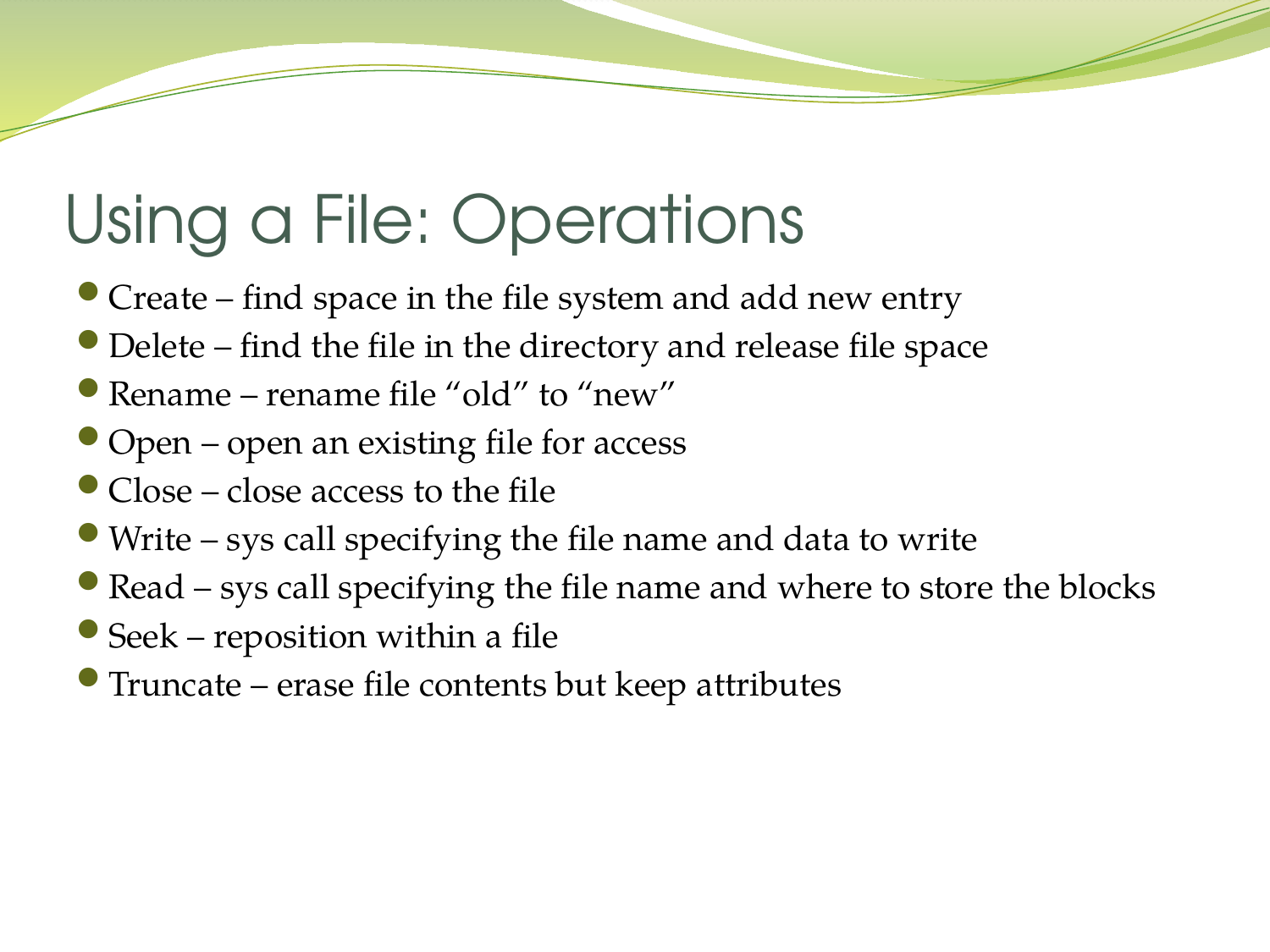

# Using a File: Operations
Create – find space in the file system and add new entry
Delete – find the file in the directory and release file space
Rename – rename file “old” to “new”
Open – open an existing file for access
Close – close access to the file
Write – sys call specifying the file name and data to write
Read – sys call specifying the file name and where to store the blocks
Seek – reposition within a file
Truncate – erase file contents but keep attributes